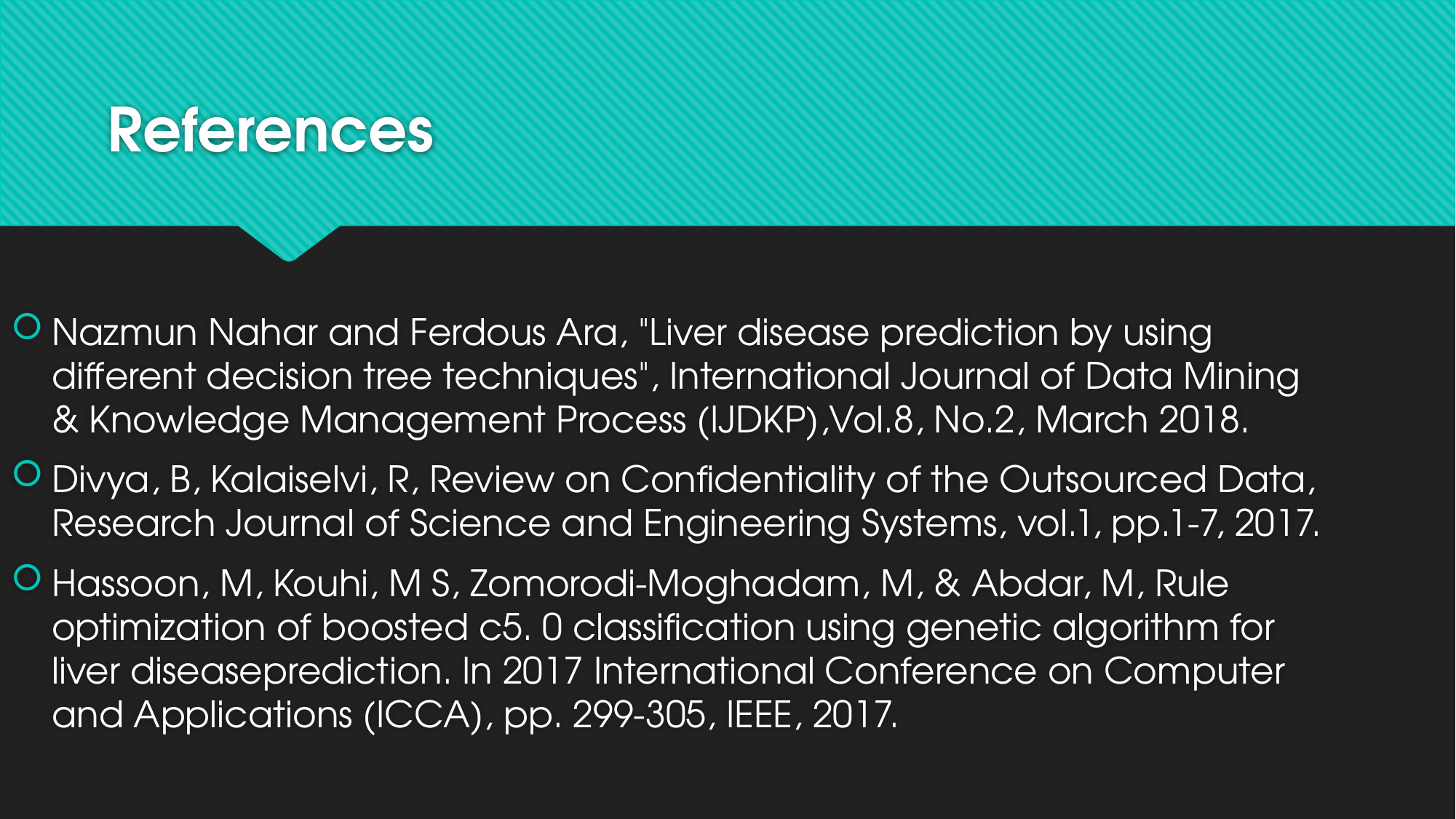

# References
Nazmun Nahar and Ferdous Ara, "Liver disease prediction by using different decision tree techniques", International Journal of Data Mining & Knowledge Management Process (IJDKP),Vol.8, No.2, March 2018.
Divya, B, Kalaiselvi, R, Review on Confidentiality of the Outsourced Data, Research Journal of Science and Engineering Systems, vol.1, pp.1-7, 2017.
Hassoon, M, Kouhi, M S, Zomorodi-Moghadam, M, & Abdar, M, Rule optimization of boosted c5. 0 classification using genetic algorithm for liver diseaseprediction. In 2017 International Conference on Computer and Applications (ICCA), pp. 299-305, IEEE, 2017.